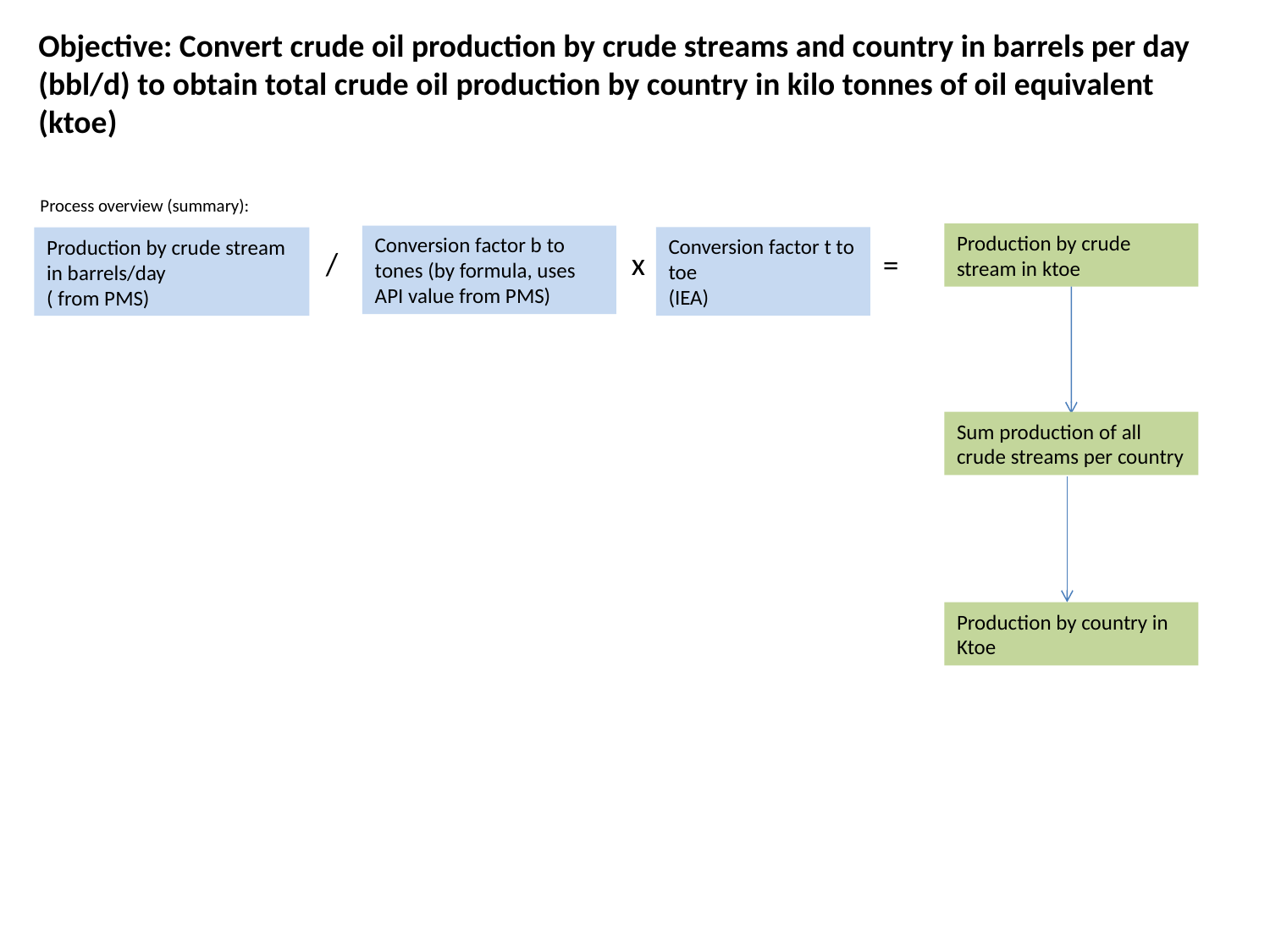

Objective: Convert crude oil production by crude streams and country in barrels per day
(bbl/d) to obtain total crude oil production by country in kilo tonnes of oil equivalent (ktoe)
Process overview (summary):
Production by crude stream in ktoe
Conversion factor b to tones (by formula, uses API value from PMS)
Conversion factor t to toe
(IEA)
Production by crude stream in barrels/day
( from PMS)
/
x
=
Sum production of all crude streams per country
Production by country in Ktoe